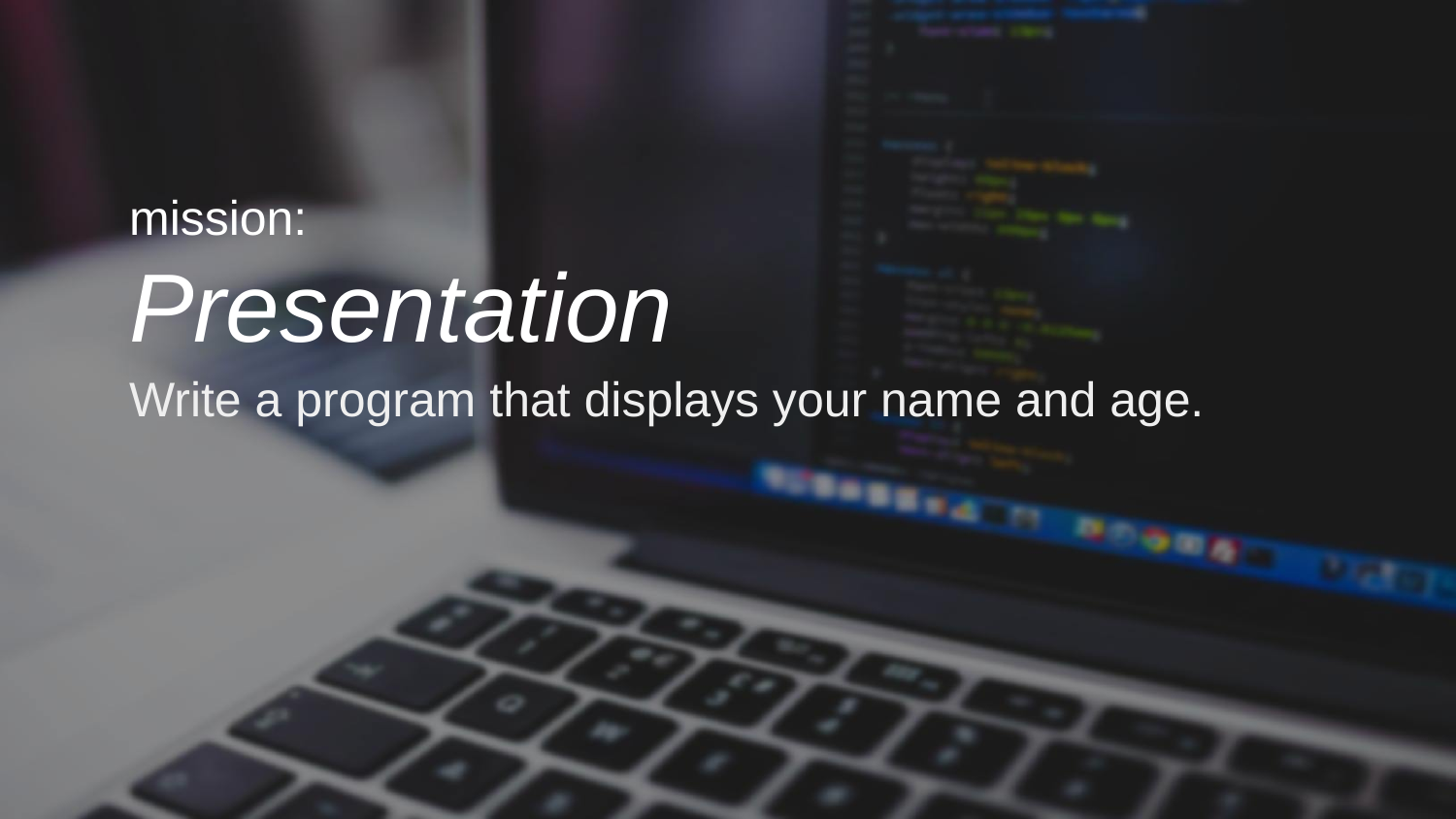

mission:
Presentation
Write a program that displays your name and age.